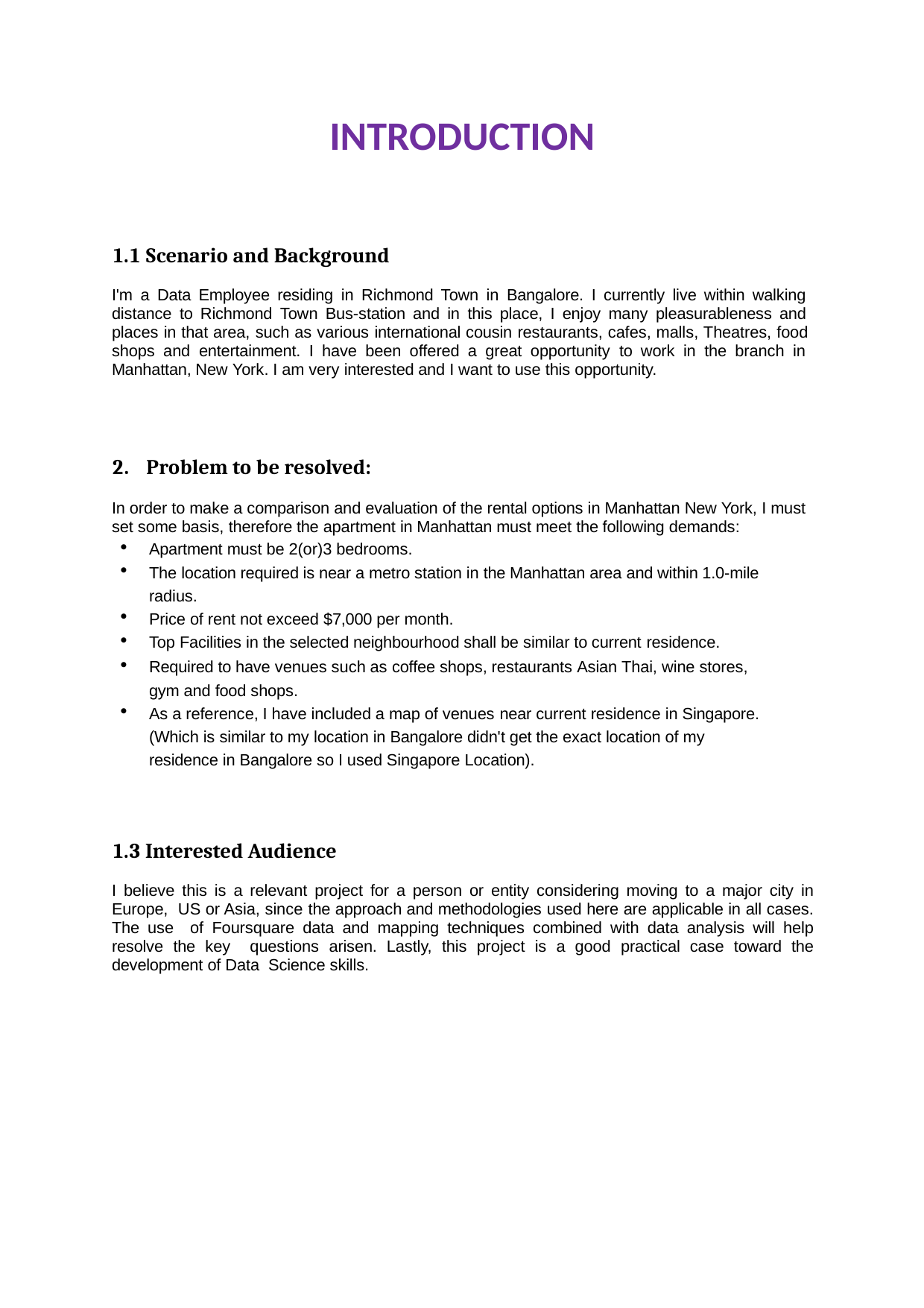

# INTRODUCTION
1.1 Scenario and Background
I'm a Data Employee residing in Richmond Town in Bangalore. I currently live within walking  distance to Richmond Town Bus-station and in this place, I enjoy many pleasurableness and  places in that area, such as various international cousin restaurants, cafes, malls, Theatres, food  shops and entertainment. I have been offered a great opportunity to work in the branch in  Manhattan, New York. I am very interested and I want to use this opportunity.
Problem to be resolved:
In order to make a comparison and evaluation of the rental options in Manhattan New York, I must  set some basis, therefore the apartment in Manhattan must meet the following demands:
Apartment must be 2(or)3 bedrooms.
The location required is near a metro station in the Manhattan area and within 1.0-mile  radius.
Price of rent not exceed $7,000 per month.
Top Facilities in the selected neighbourhood shall be similar to current residence.
Required to have venues such as coffee shops, restaurants Asian Thai, wine stores,  gym and food shops.
As a reference, I have included a map of venues near current residence in Singapore.  (Which is similar to my location in Bangalore didn't get the exact location of my  residence in Bangalore so I used Singapore Location).
1.3 Interested Audience
I believe this is a relevant project for a person or entity considering moving to a major city in Europe,  US or Asia, since the approach and methodologies used here are applicable in all cases. The use  of Foursquare data and mapping techniques combined with data analysis will help resolve the key  questions arisen. Lastly, this project is a good practical case toward the development of Data  Science skills.